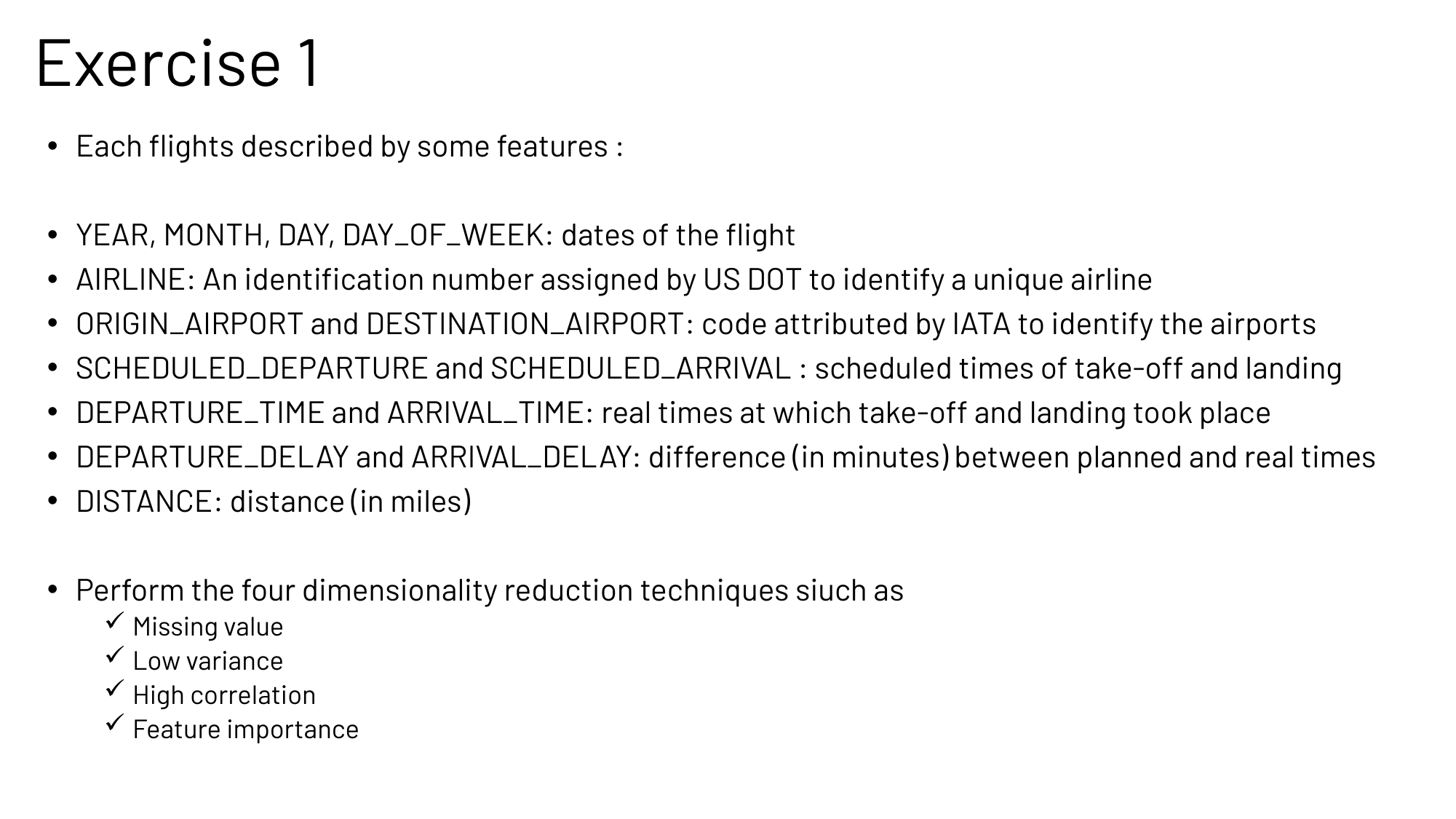

# Exercise 1
Each flights described by some features :

YEAR, MONTH, DAY, DAY_OF_WEEK: dates of the flight
AIRLINE: An identification number assigned by US DOT to identify a unique airline
ORIGIN_AIRPORT and DESTINATION_AIRPORT: code attributed by IATA to identify the airports
SCHEDULED_DEPARTURE and SCHEDULED_ARRIVAL : scheduled times of take-off and landing
DEPARTURE_TIME and ARRIVAL_TIME: real times at which take-off and landing took place
DEPARTURE_DELAY and ARRIVAL_DELAY: difference (in minutes) between planned and real times
DISTANCE: distance (in miles)

Perform the four dimensionality reduction techniques siuch as
Missing value
Low variance
High correlation
Feature importance